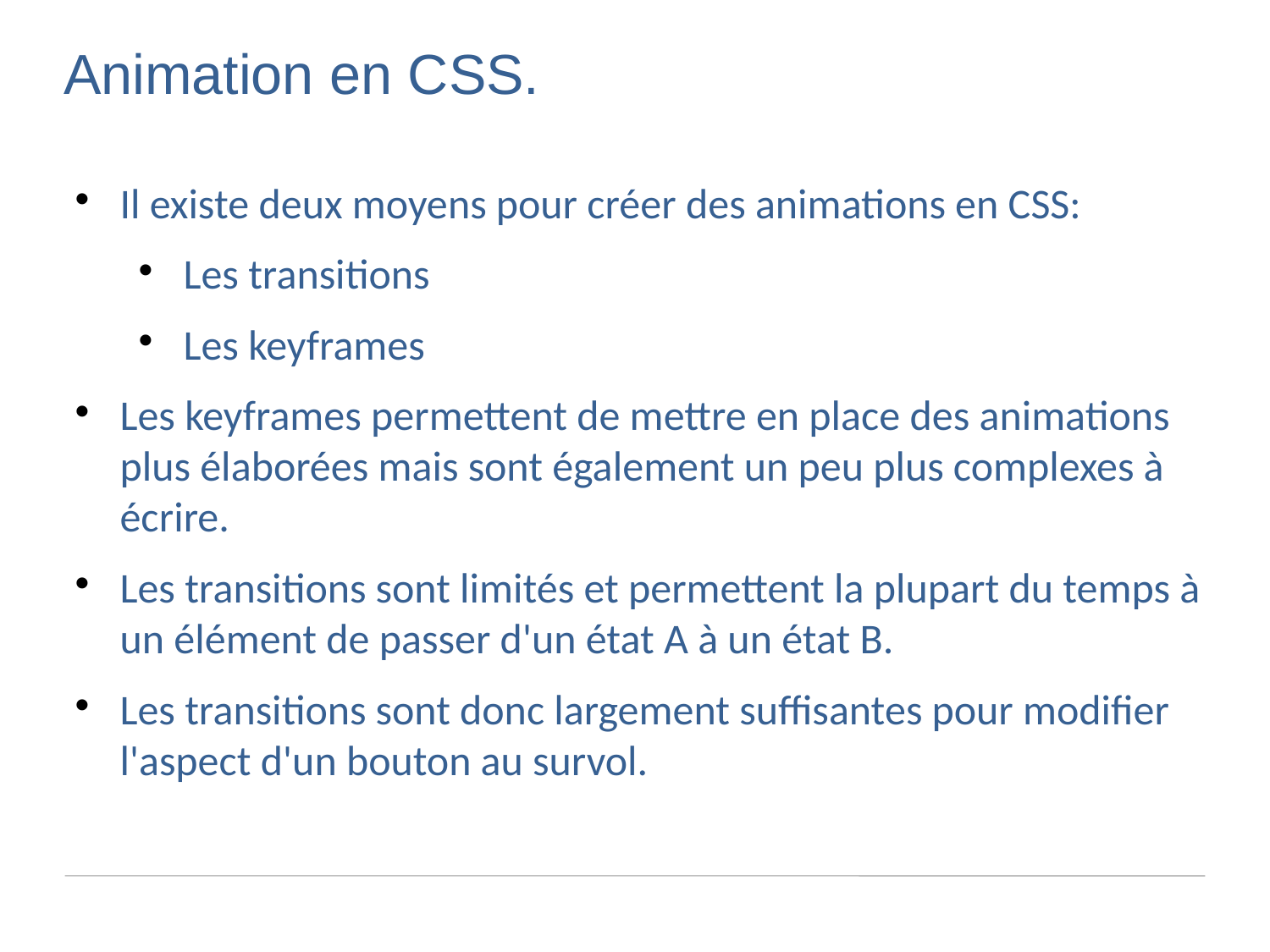

Animation en CSS.
Il existe deux moyens pour créer des animations en CSS:
Les transitions
Les keyframes
Les keyframes permettent de mettre en place des animations plus élaborées mais sont également un peu plus complexes à écrire.
Les transitions sont limités et permettent la plupart du temps à un élément de passer d'un état A à un état B.
Les transitions sont donc largement suffisantes pour modifier l'aspect d'un bouton au survol.